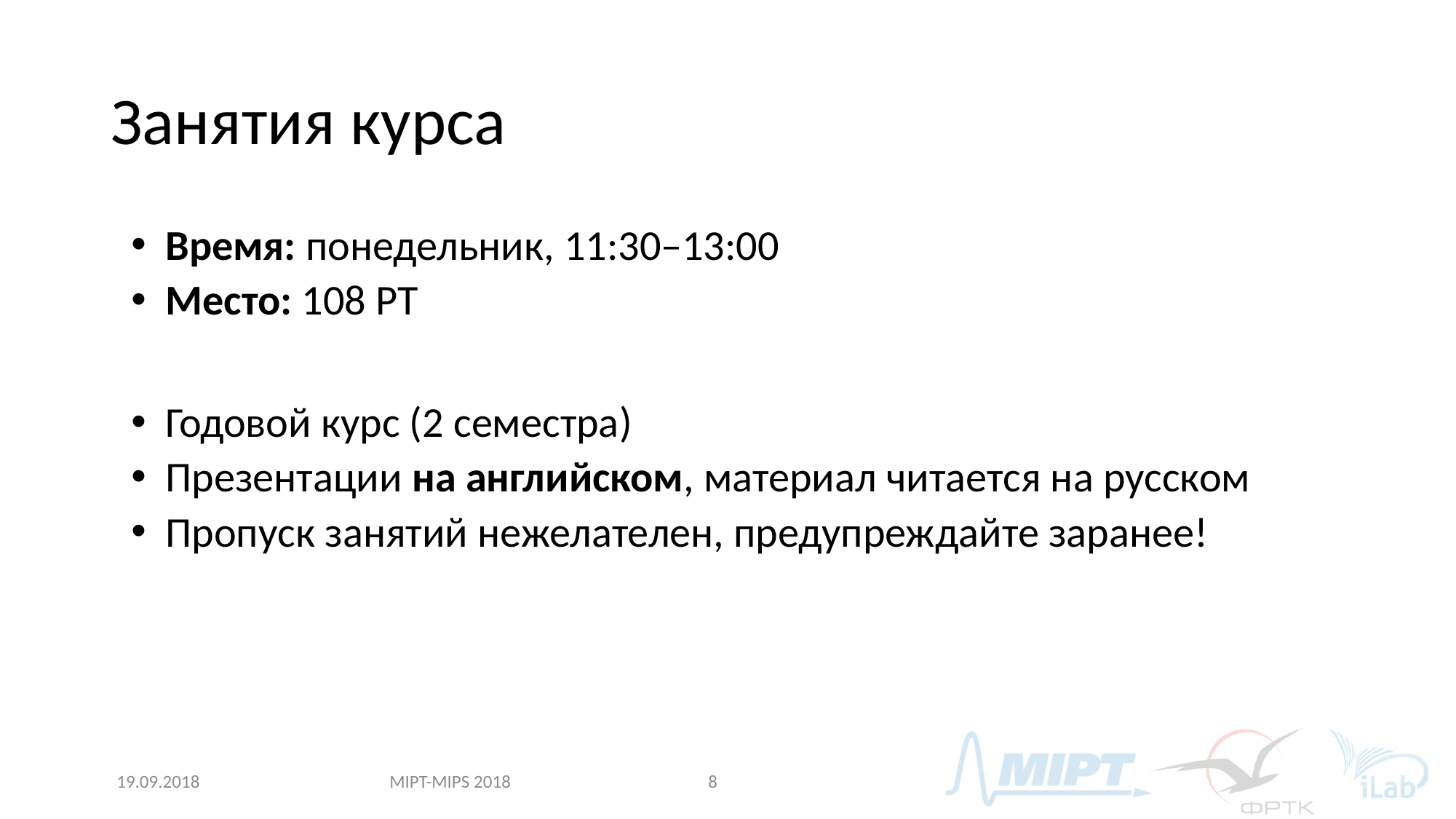

# Занятия курса
Время: понедельник, 11:30–13:00
Место: 108 РТ

Годовой курс (2 семестра)
Презентации на английском, материал читается на русском
Пропуск занятий нежелателен, предупреждайте заранее!

MIPT-MIPS 2018
19.09.2018
8